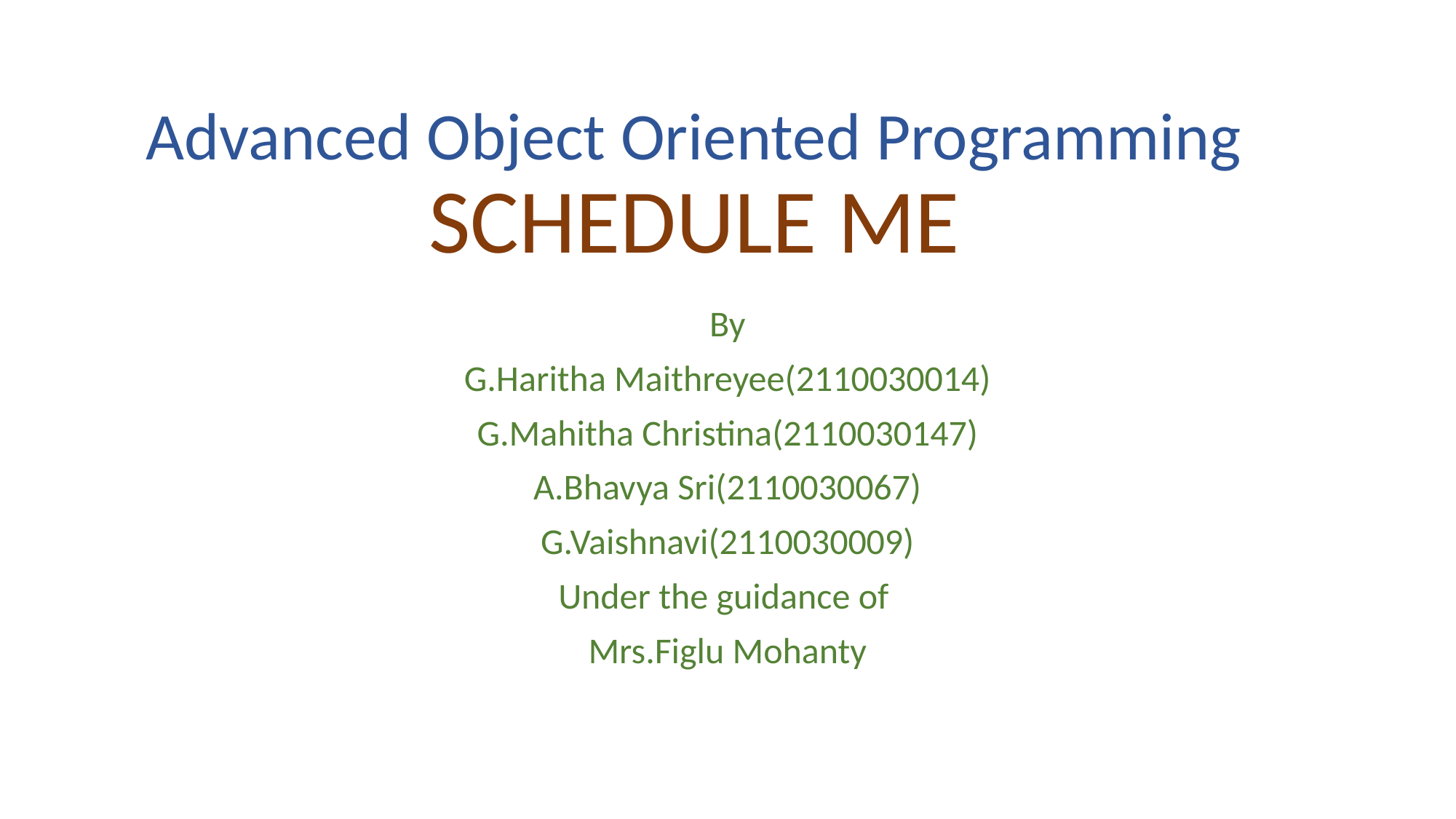

# Advanced Object Oriented Programming SCHEDULE ME
By
G.Haritha Maithreyee(2110030014)
G.Mahitha Christina(2110030147)
A.Bhavya Sri(2110030067)
G.Vaishnavi(2110030009)
Under the guidance of
Mrs.Figlu Mohanty